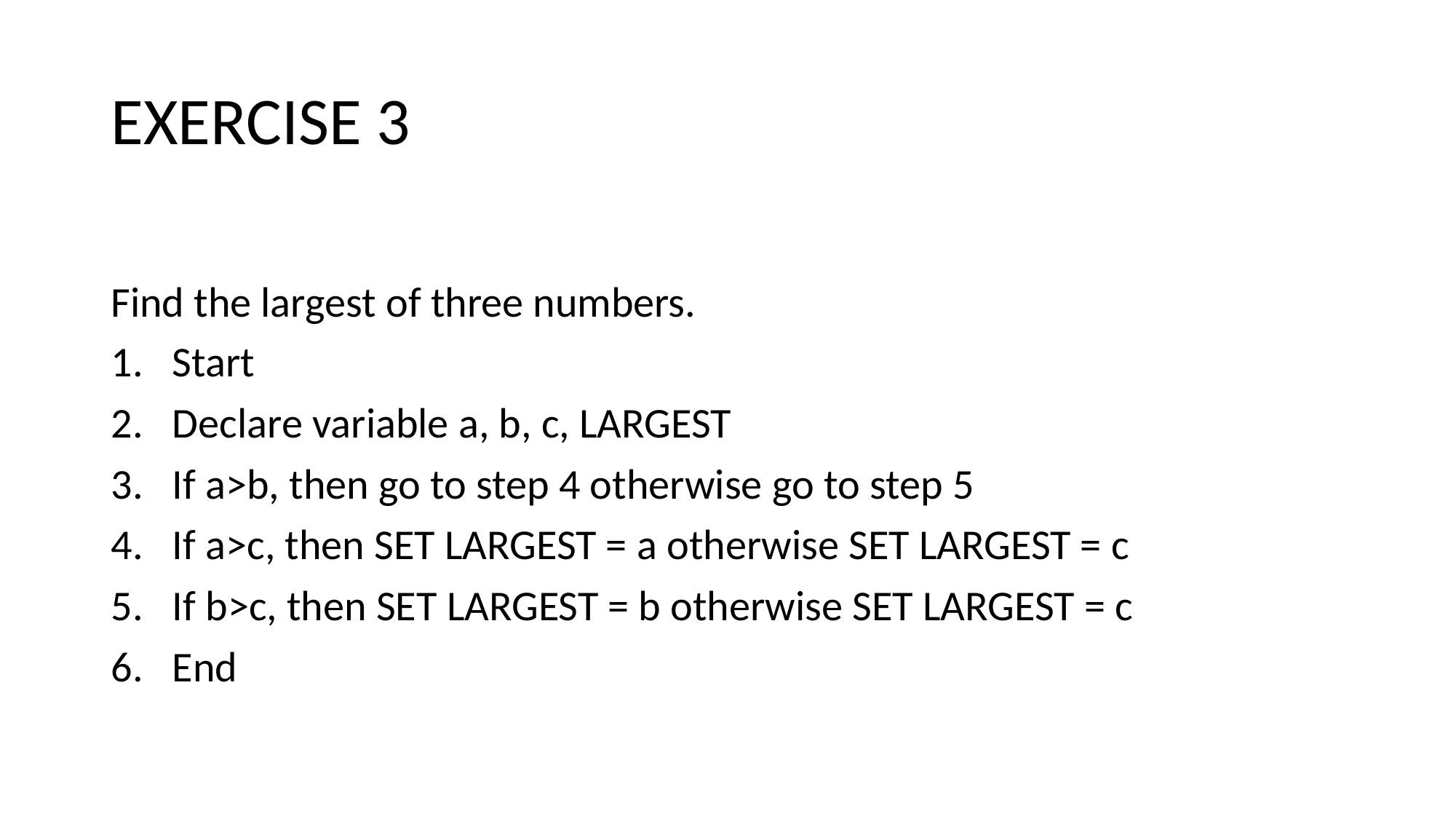

# EXERCISE 3
Find the largest of three numbers.
Start
Declare variable a, b, c, LARGEST
If a>b, then go to step 4 otherwise go to step 5
If a>c, then SET LARGEST = a otherwise SET LARGEST = c
If b>c, then SET LARGEST = b otherwise SET LARGEST = c
End